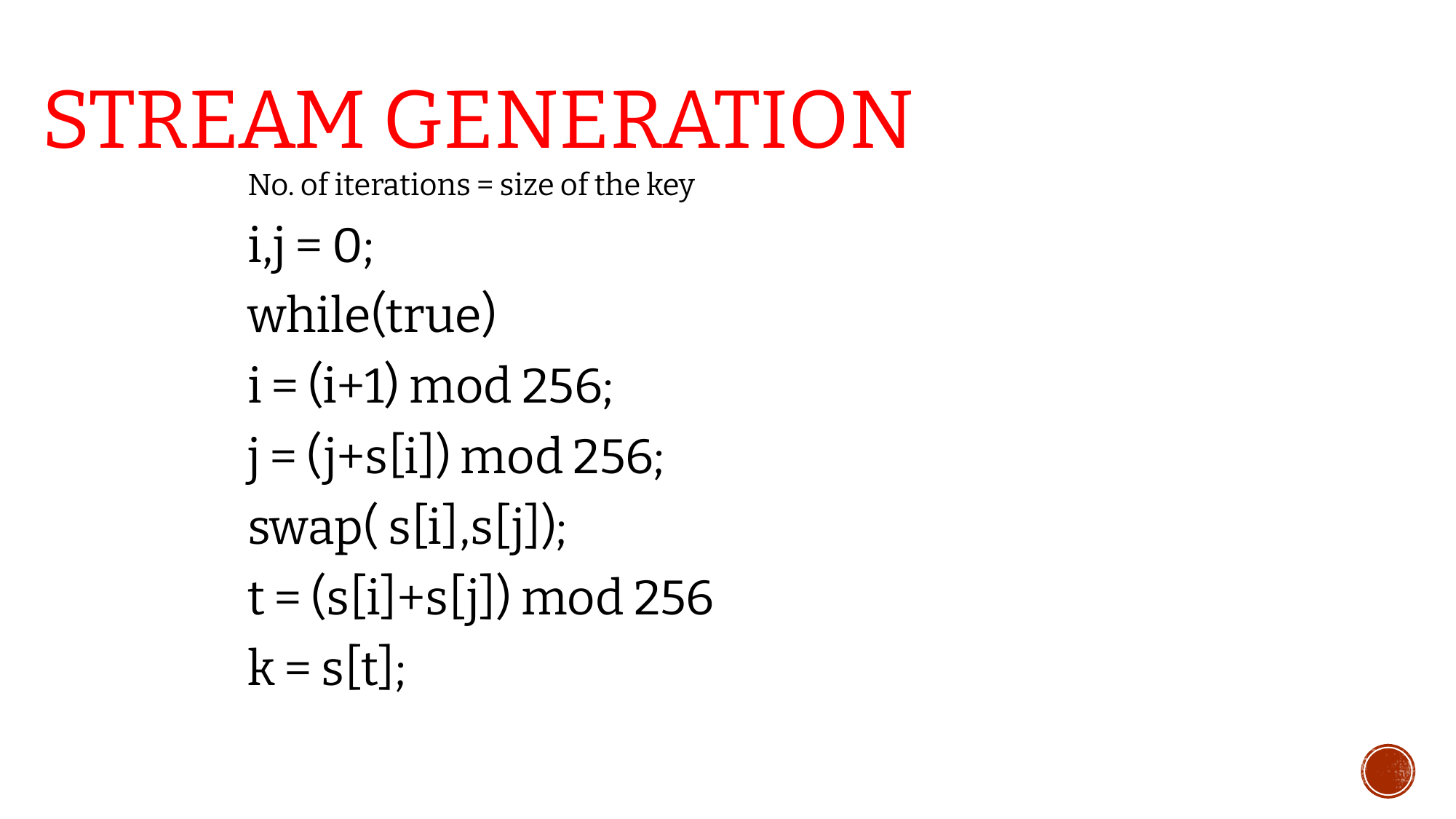

# STREAM GENERATION
	No. of iterations = size of the key
	i,j = 0;
	while(true)
	i = (i+1) mod 256;
	j = (j+s[i]) mod 256;
	swap( s[i],s[j]);
	t = (s[i]+s[j]) mod 256
	k = s[t];